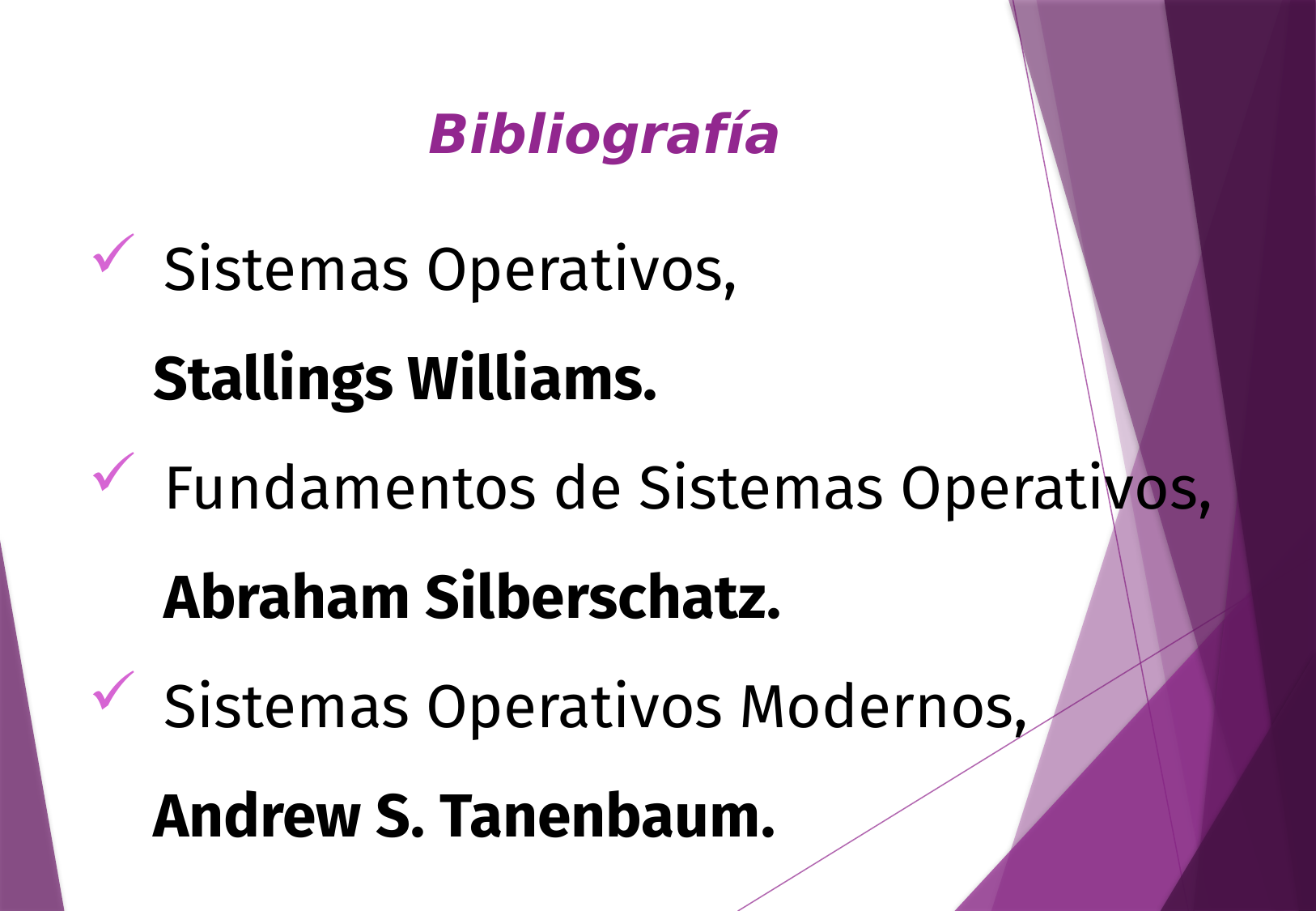

# Bibliografía
Sistemas Operativos,
    Stallings Williams.
Fundamentos de Sistemas Operativos, Abraham Silberschatz.
Sistemas Operativos Modernos,
    Andrew S. Tanenbaum.